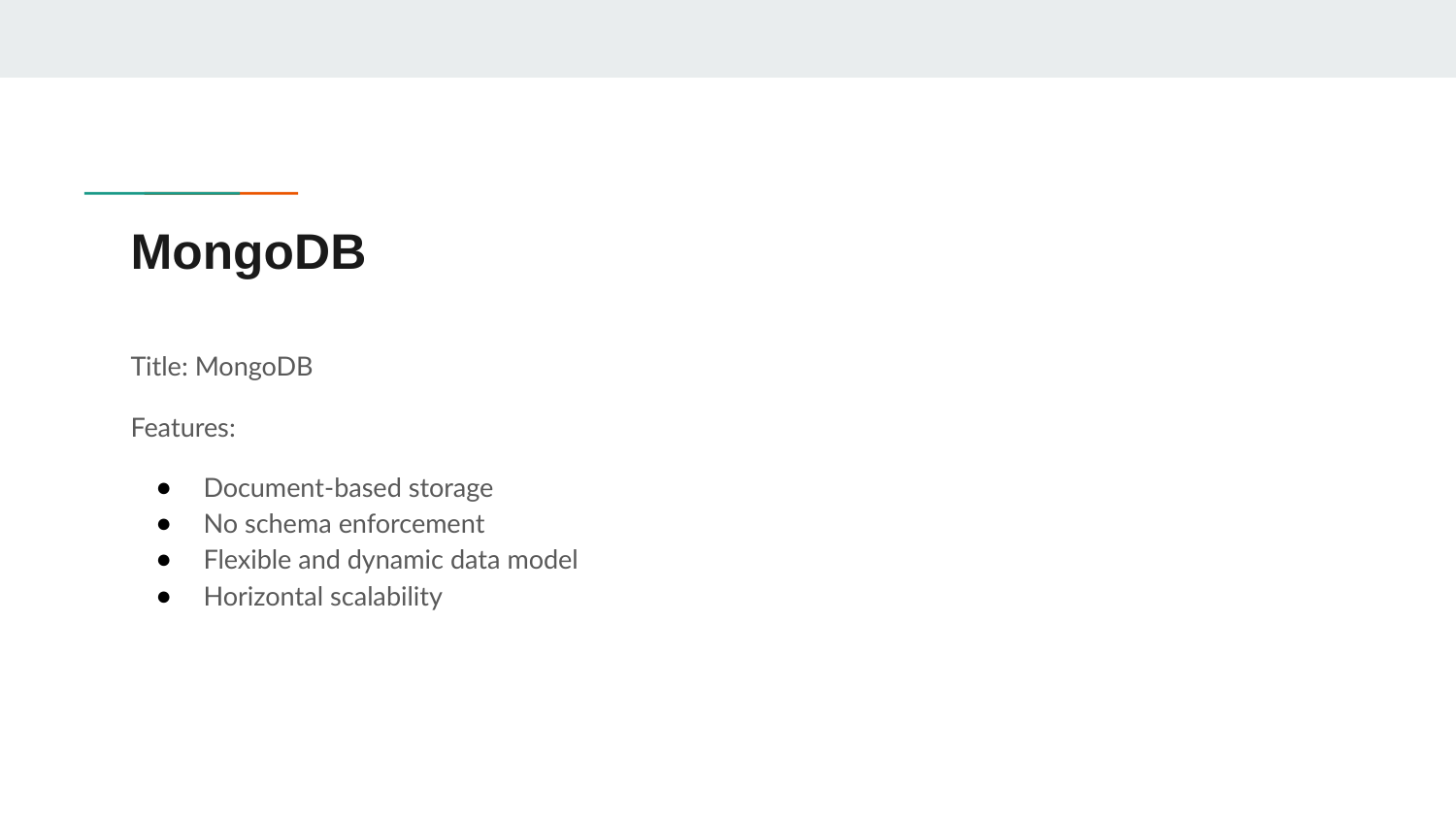

# MongoDB
Title: MongoDB
Features:
Document-based storage
No schema enforcement
Flexible and dynamic data model
Horizontal scalability